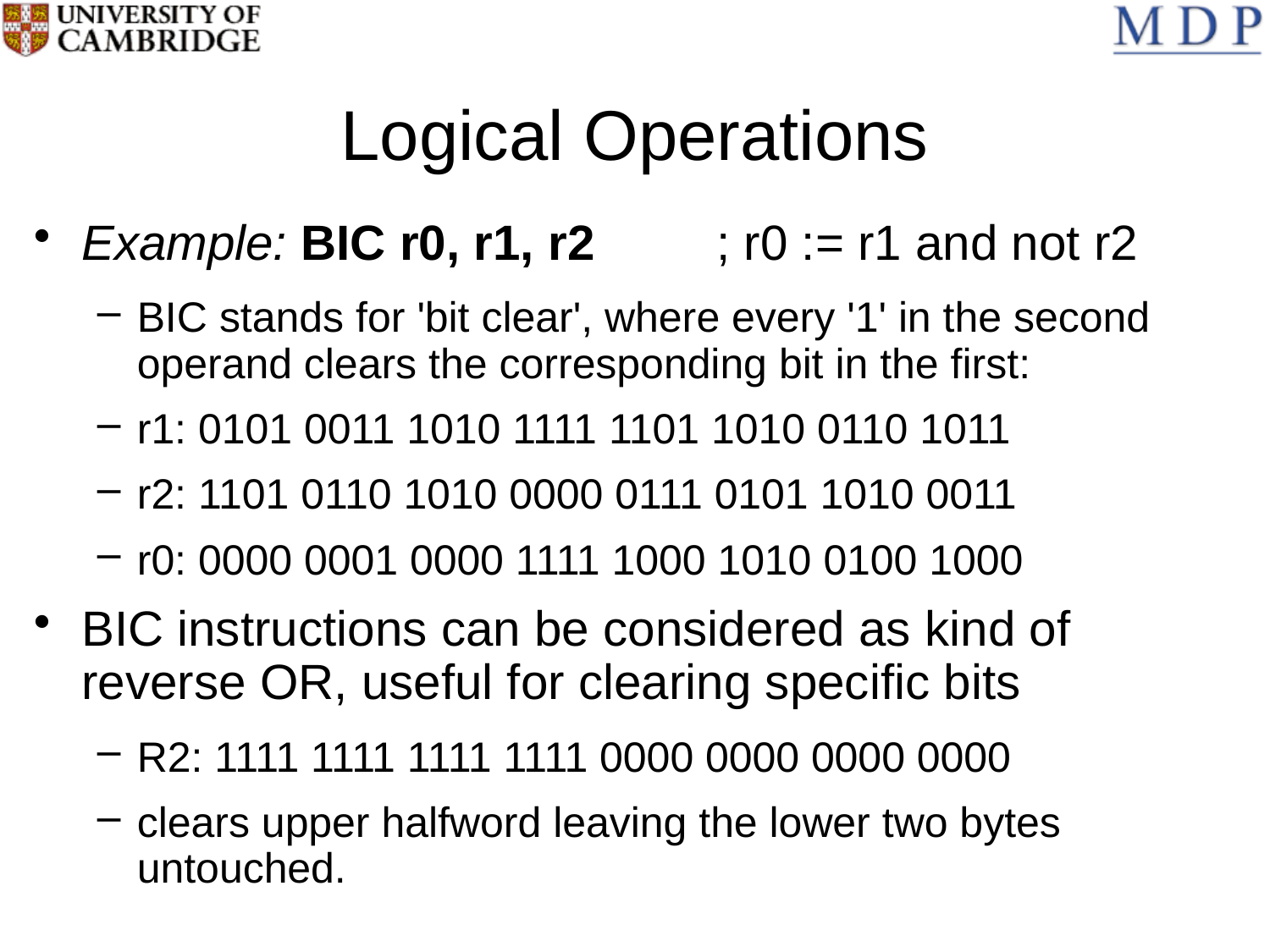

# Logical Operations
Example: BIC r0, r1, r2 	; r0 := r1 and not r2
BIC stands for 'bit clear', where every '1' in the second operand clears the corresponding bit in the first:
r1: 0101 0011 1010 1111 1101 1010 0110 1011
r2: 1101 0110 1010 0000 0111 0101 1010 0011
r0: 0000 0001 0000 1111 1000 1010 0100 1000
BIC instructions can be considered as kind of reverse OR, useful for clearing specific bits
R2: 1111 1111 1111 1111 0000 0000 0000 0000
clears upper halfword leaving the lower two bytes untouched.